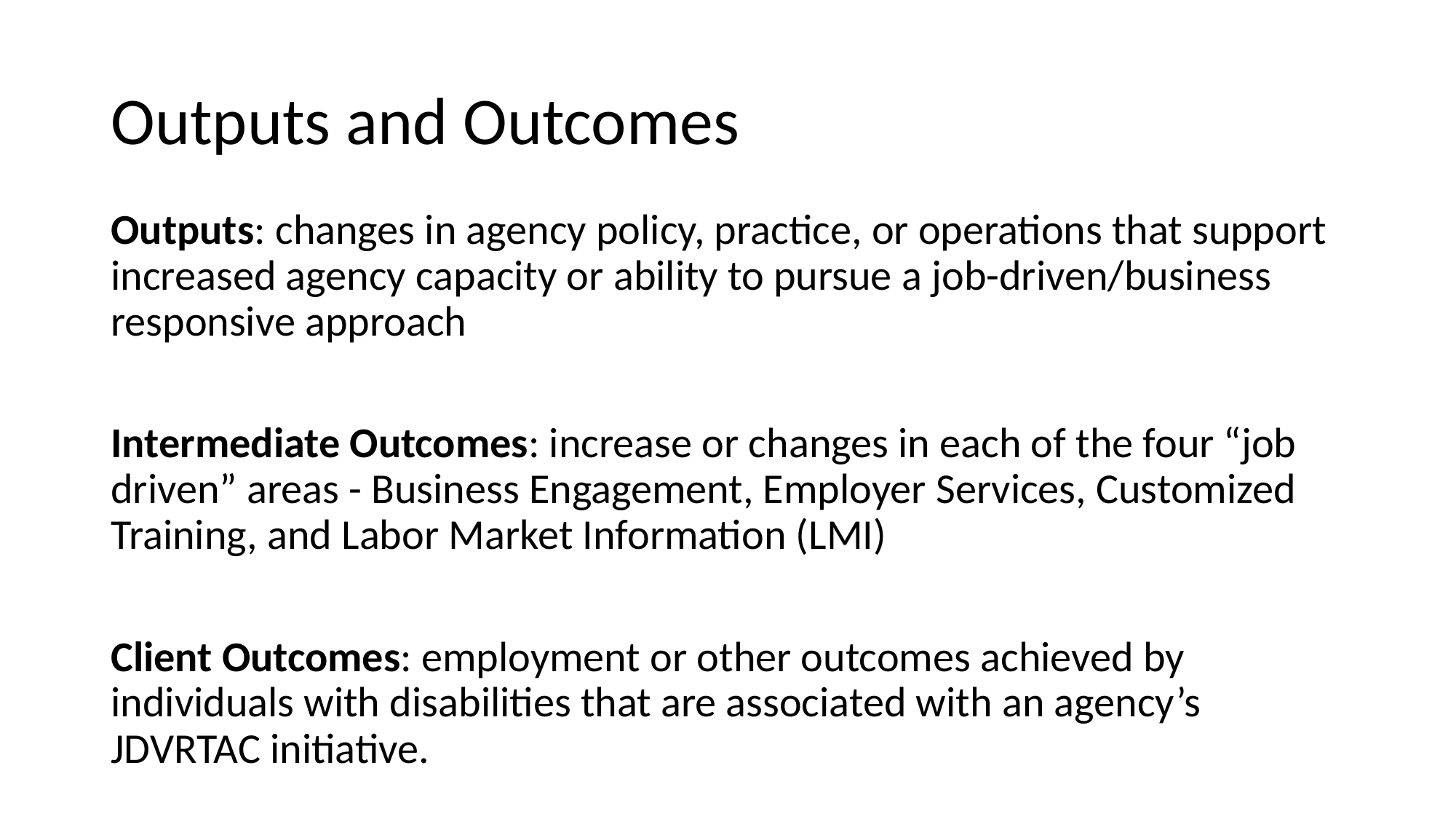

# Outputs and Outcomes
Outputs: changes in agency policy, practice, or operations that support increased agency capacity or ability to pursue a job-driven/business responsive approach

Intermediate Outcomes: increase or changes in each of the four “job driven” areas - Business Engagement, Employer Services, Customized Training, and Labor Market Information (LMI)

Client Outcomes: employment or other outcomes achieved by individuals with disabilities that are associated with an agency’s JDVRTAC initiative.